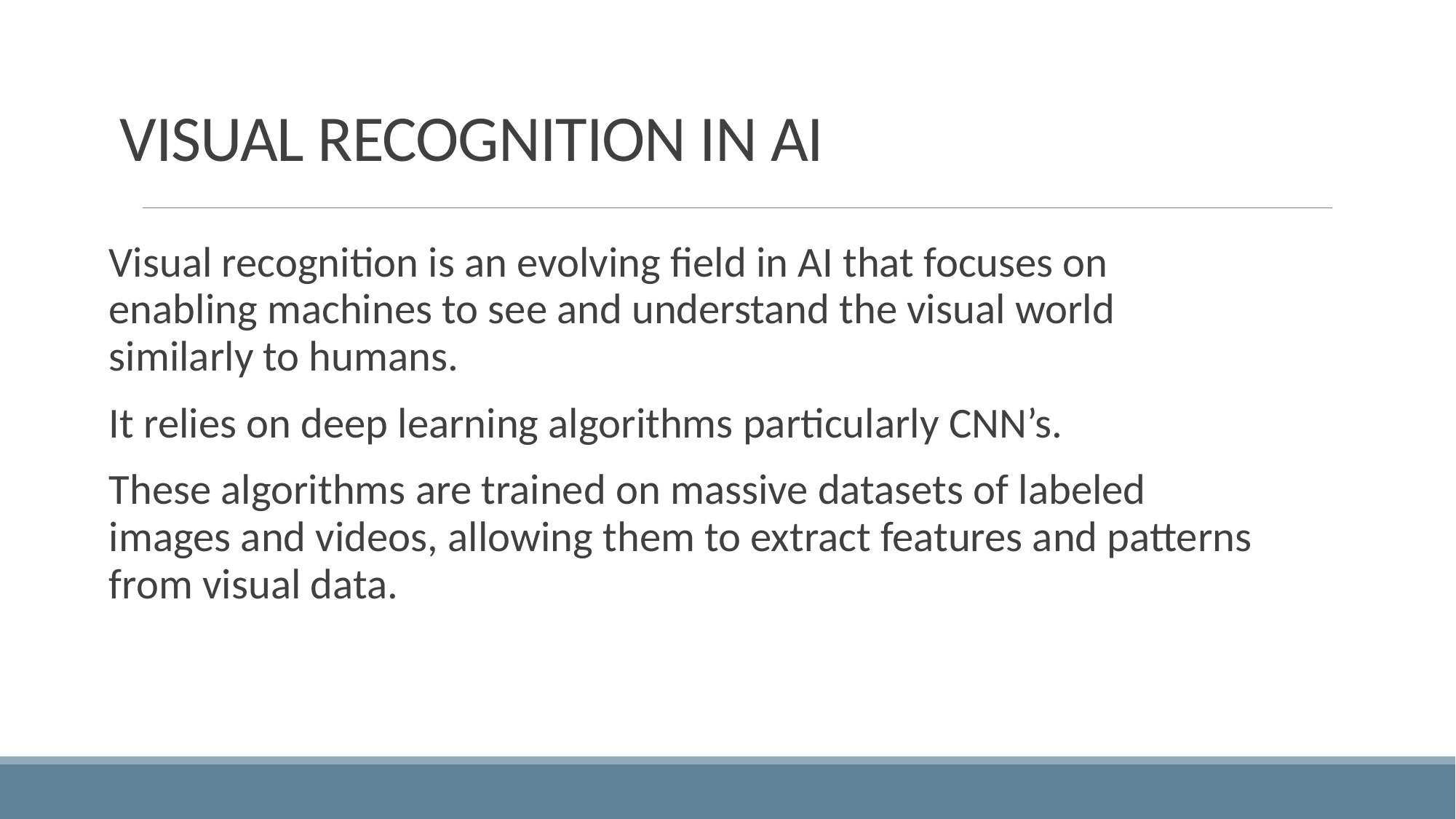

# VISUAL RECOGNITION IN AI
Visual recognition is an evolving field in AI that focuses on enabling machines to see and understand the visual world similarly to humans.
It relies on deep learning algorithms particularly CNN’s.
These algorithms are trained on massive datasets of labeled images and videos, allowing them to extract features and patterns from visual data.